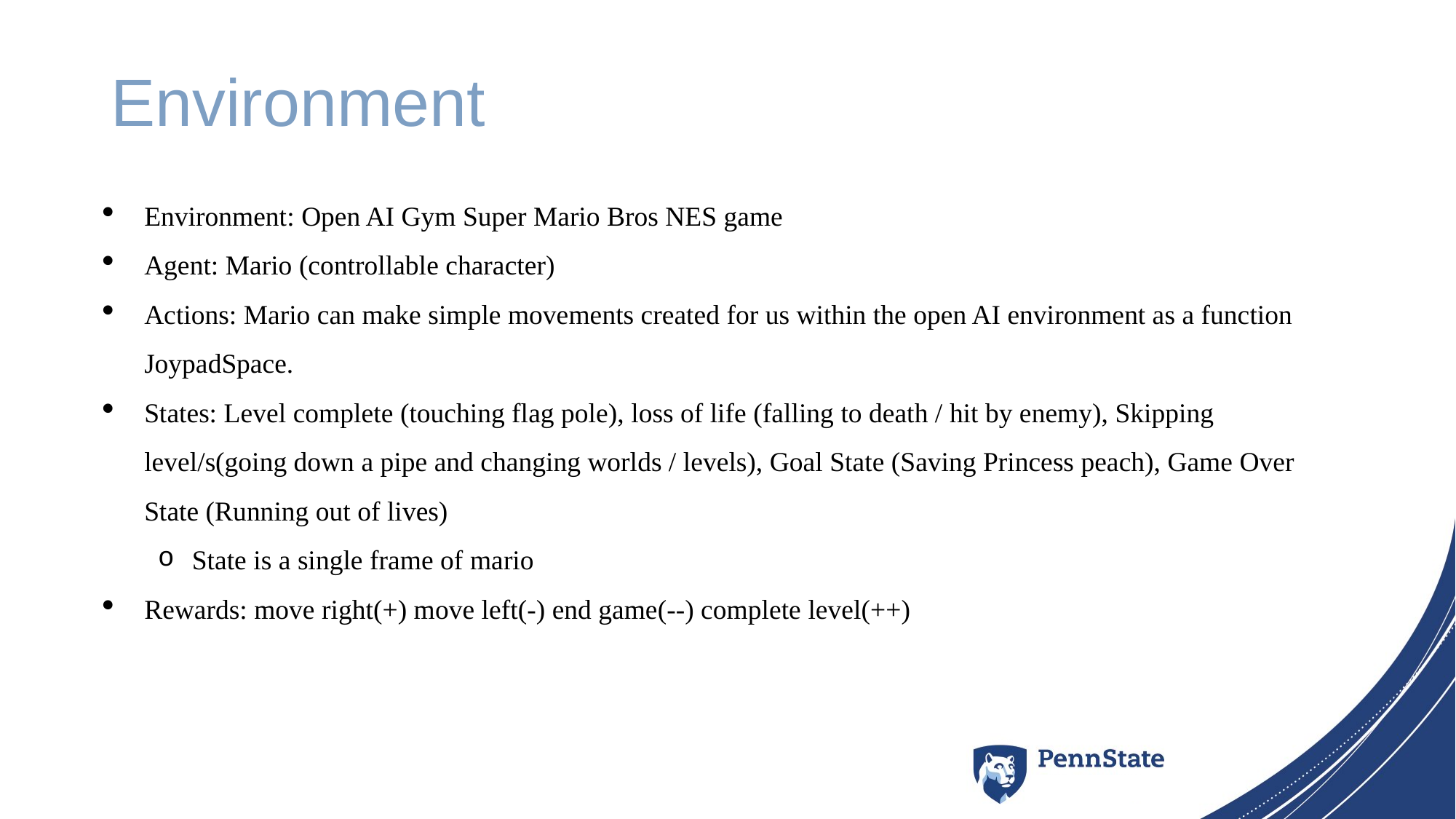

# Environment
Environment: Open AI Gym Super Mario Bros NES game
Agent: Mario (controllable character)
Actions: Mario can make simple movements created for us within the open AI environment as a function JoypadSpace.
States: Level complete (touching flag pole), loss of life (falling to death / hit by enemy), Skipping level/s(going down a pipe and changing worlds / levels), Goal State (Saving Princess peach), Game Over State (Running out of lives)
State is a single frame of mario
Rewards: move right(+) move left(-) end game(--) complete level(++)